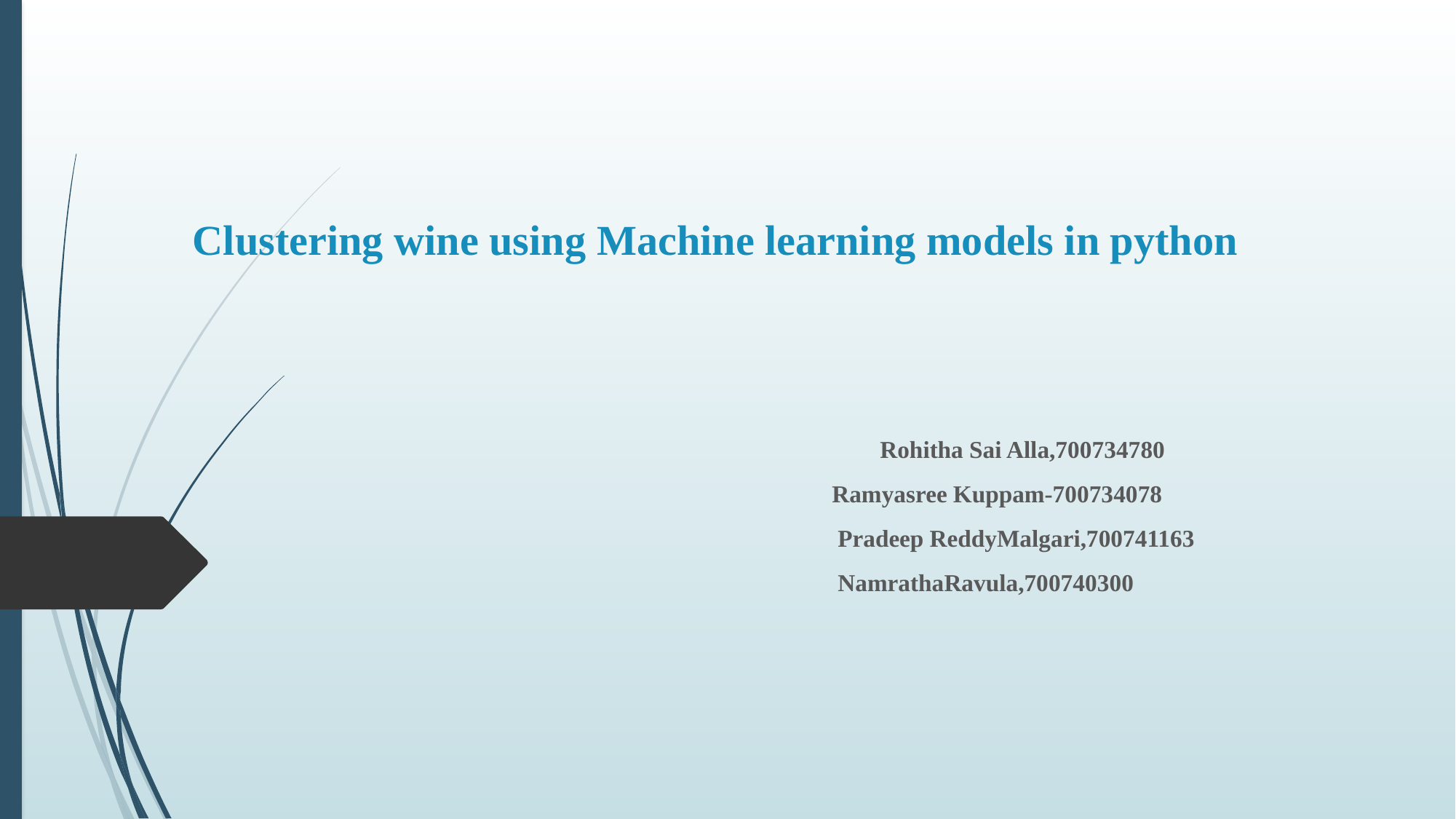

# Clustering wine using Machine learning models in python
        Rohitha Sai Alla,700734780
Ramyasree Kuppam-700734078
 Pradeep ReddyMalgari,700741163
 NamrathaRavula,700740300